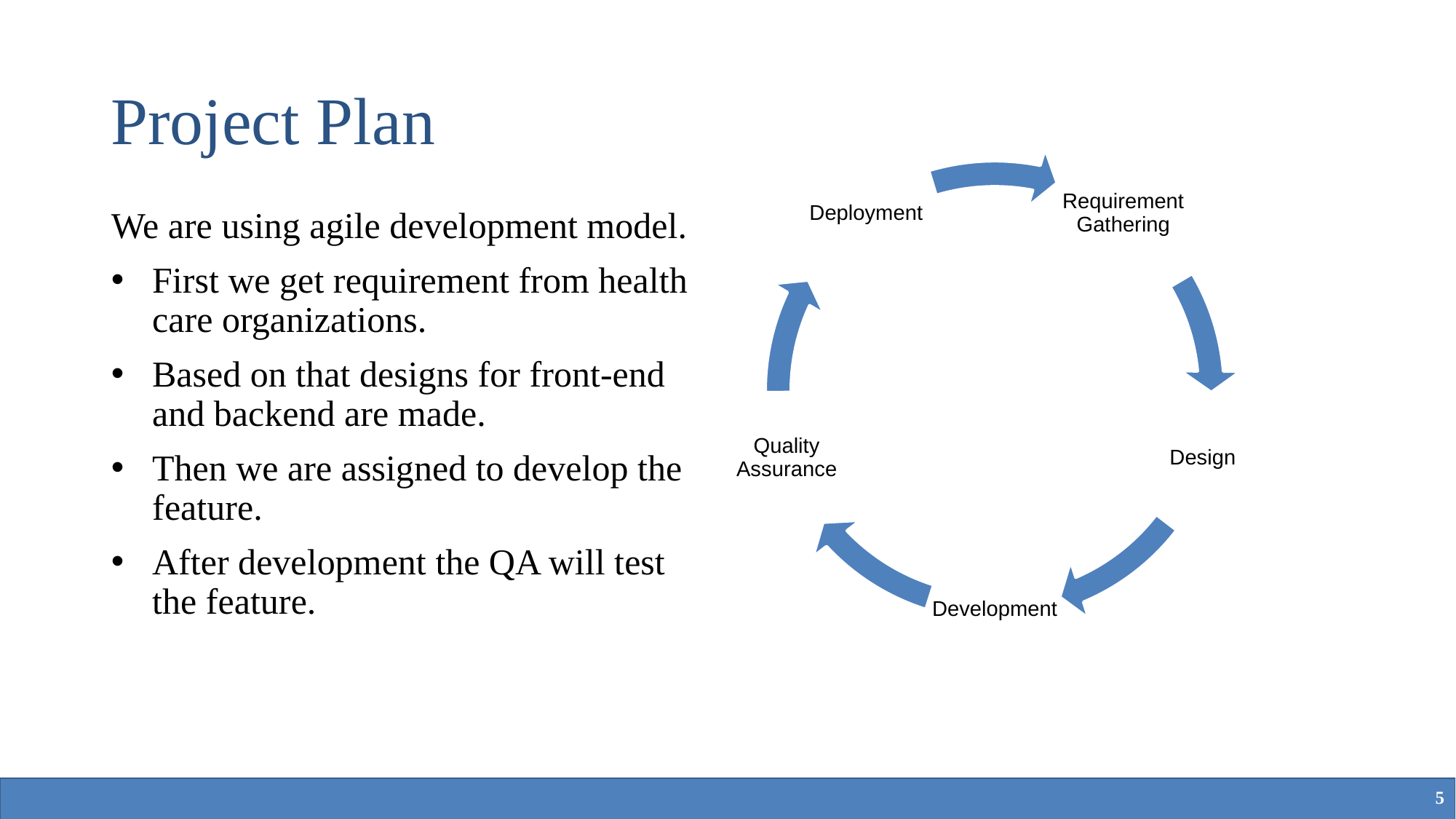

# Project Plan

Deployment

Requirement Gathering

Quality Assurance

Design

Development
We are using agile development model.
First we get requirement from health care organizations.
Based on that designs for front-end and backend are made.
Then we are assigned to develop the feature.
After development the QA will test the feature.
5